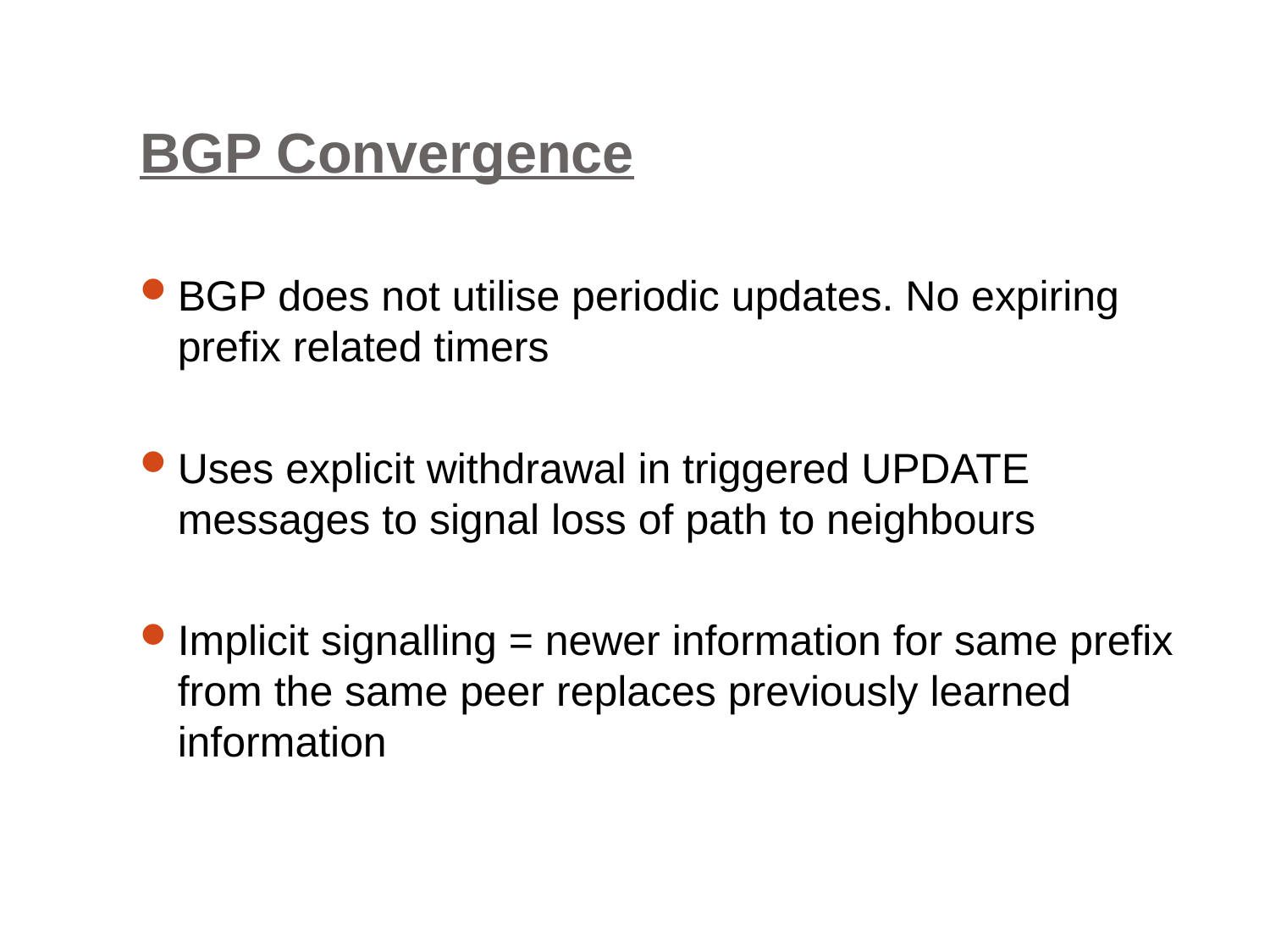

# BGP Convergence

BGP does not utilise periodic updates. No expiring prefix related timers

Uses explicit withdrawal in triggered UPDATE messages to signal loss of path to neighbours

Implicit signalling = newer information for same prefix from the same peer replaces previously learned information